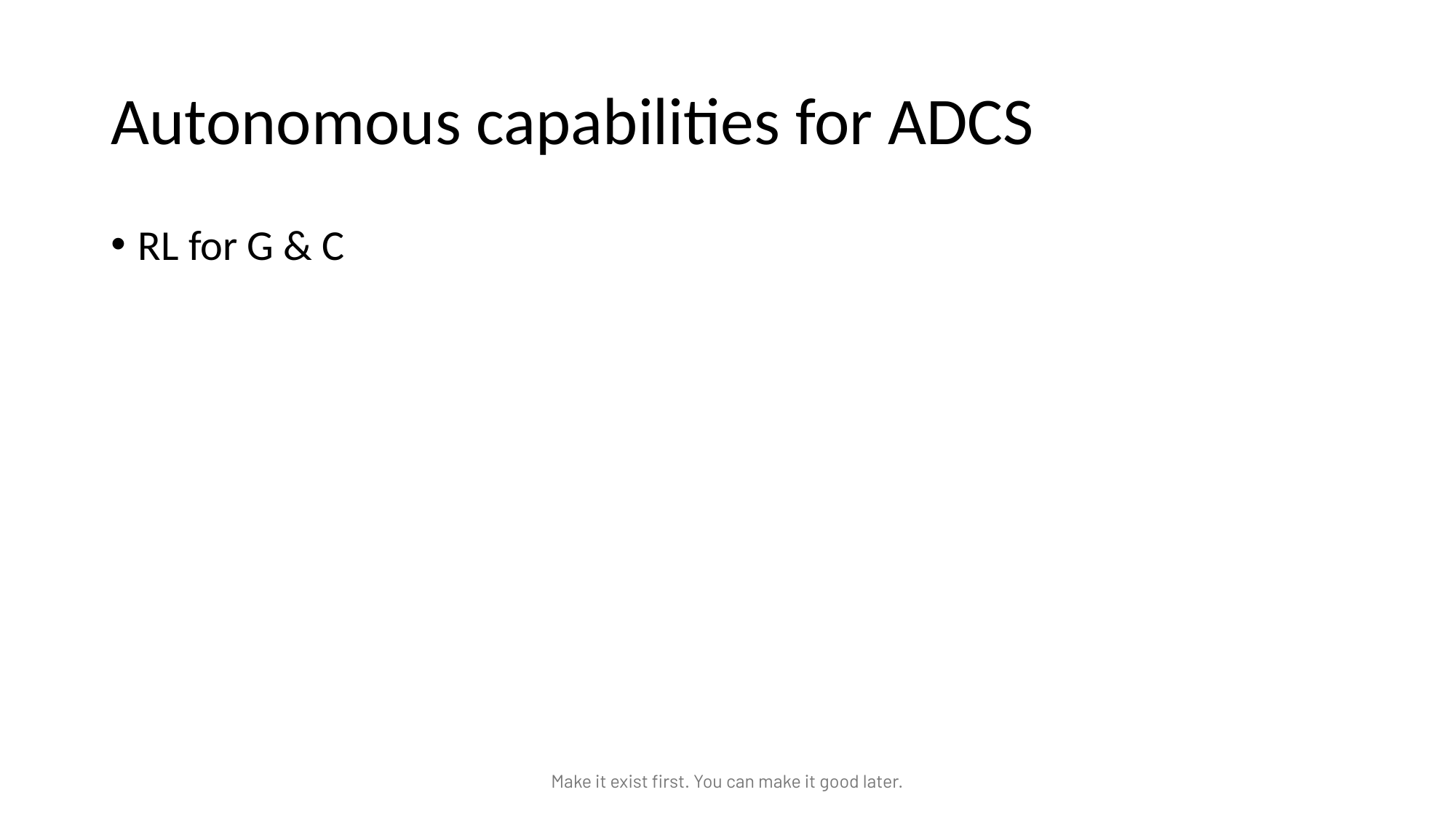

# Autonomous capabilities for ADCS
RL for G & C
Make it exist first. You can make it good later.